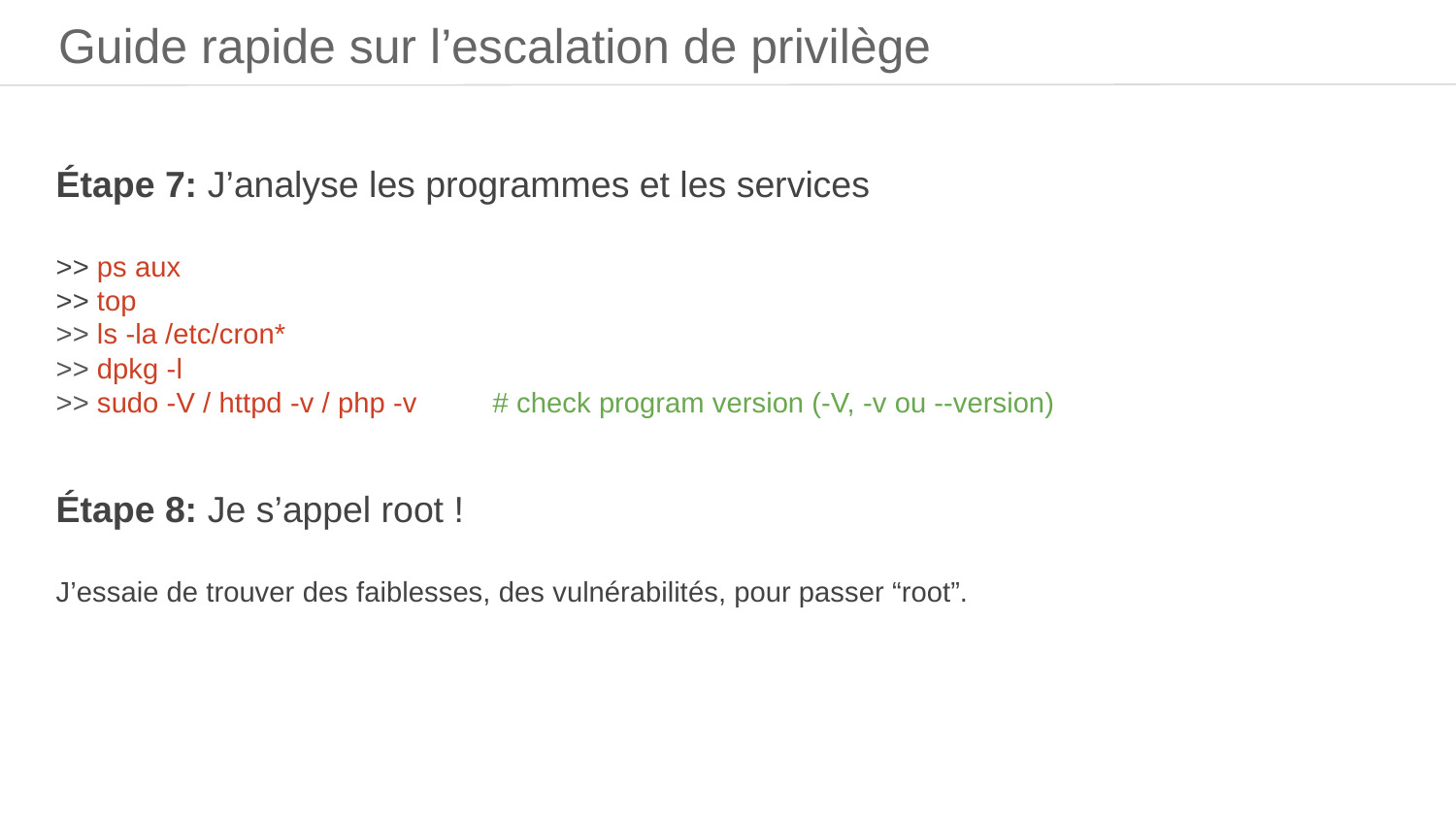

Guide rapide sur l’escalation de privilège

Étape 7: J’analyse les programmes et les services

>> ps aux
>> top
>> ls -la /etc/cron*
>> dpkg -l
>> sudo -V / httpd -v / php -v	# check program version (-V, -v ou --version)

Étape 8: Je s’appel root !
J’essaie de trouver des faiblesses, des vulnérabilités, pour passer “root”.